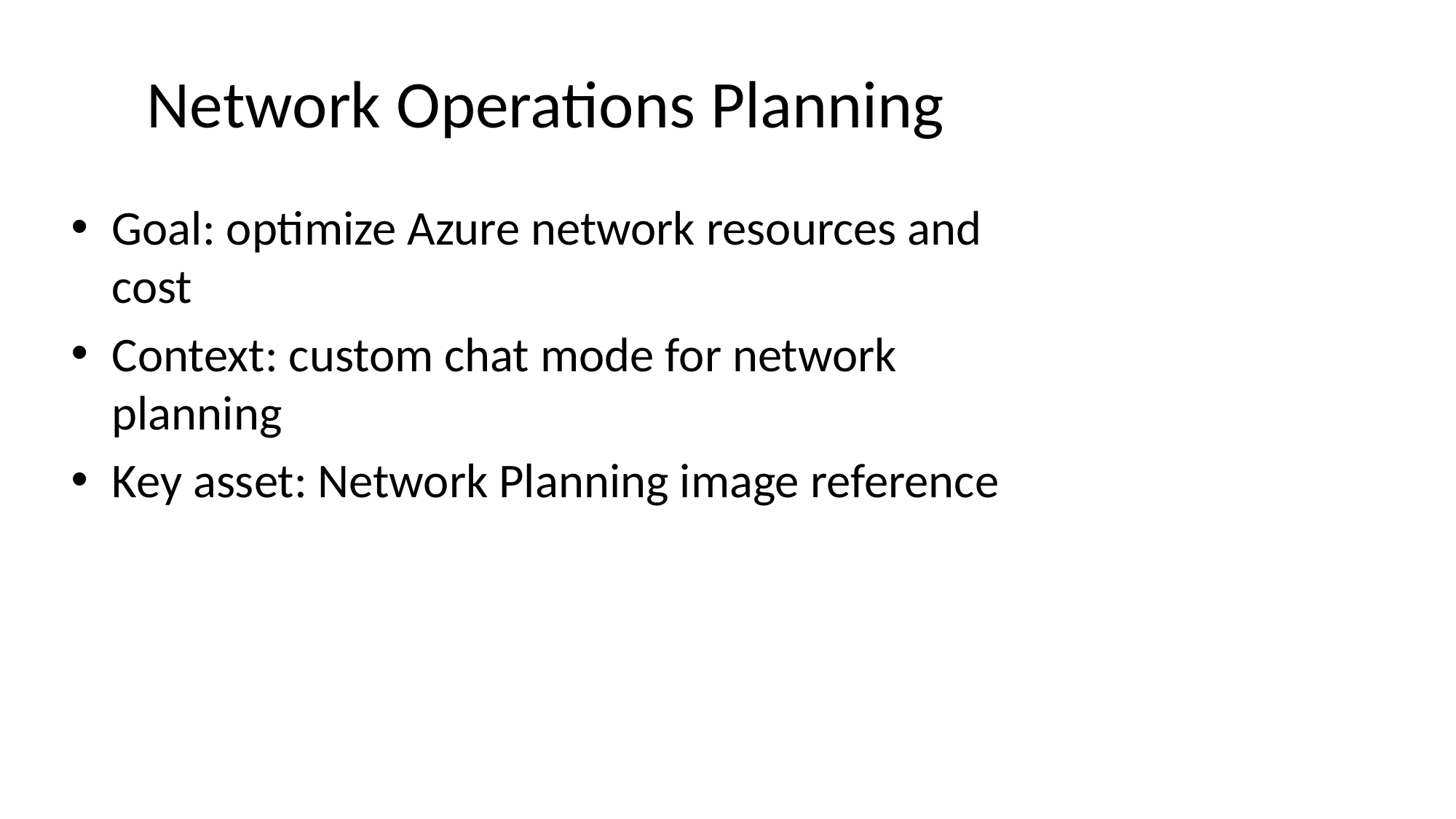

# Network Operations Planning
Goal: optimize Azure network resources and cost
Context: custom chat mode for network planning
Key asset: Network Planning image reference